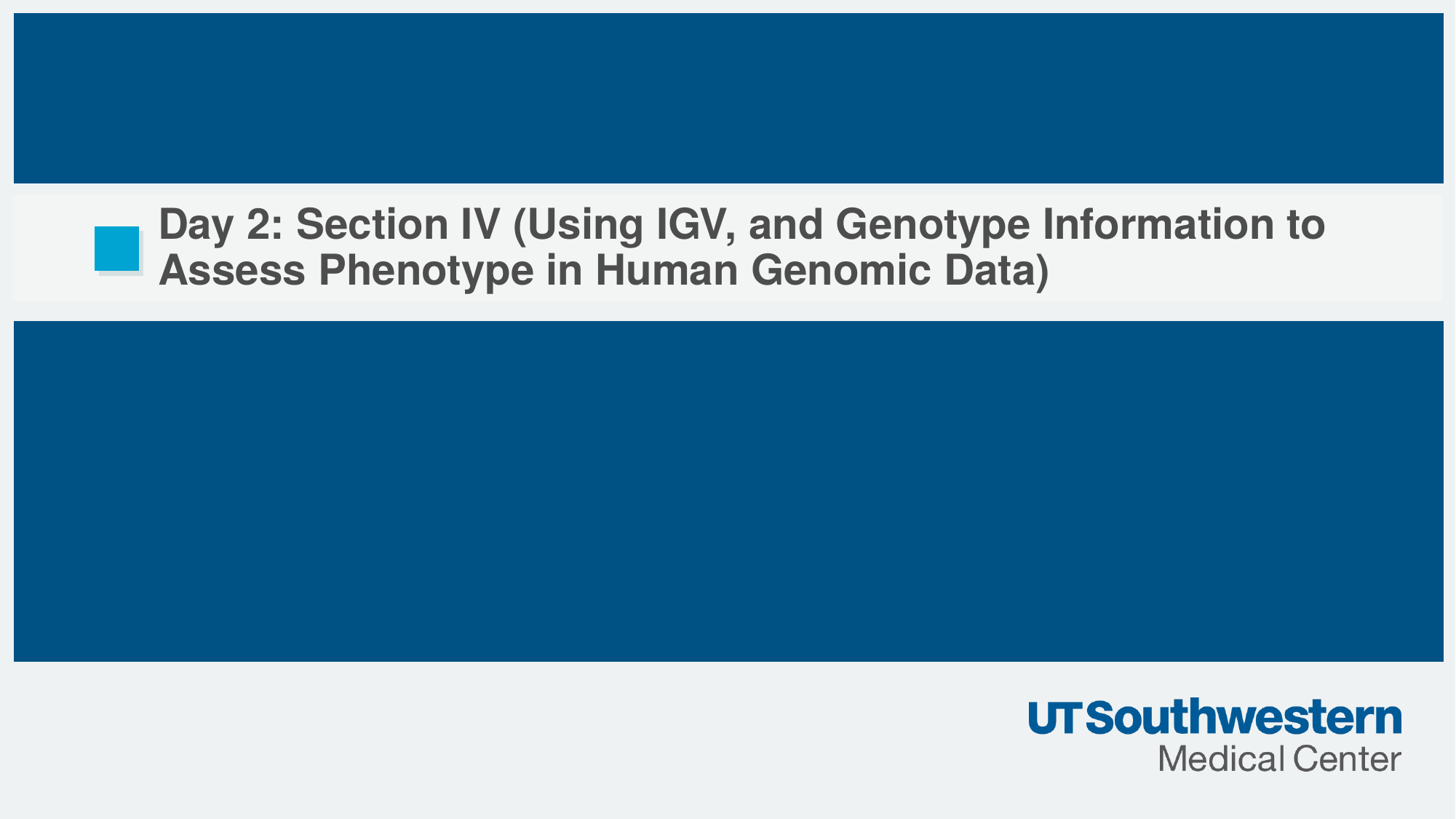

# Day 2: Section IV (Using IGV, and Genotype Information to Assess Phenotype in Human Genomic Data)